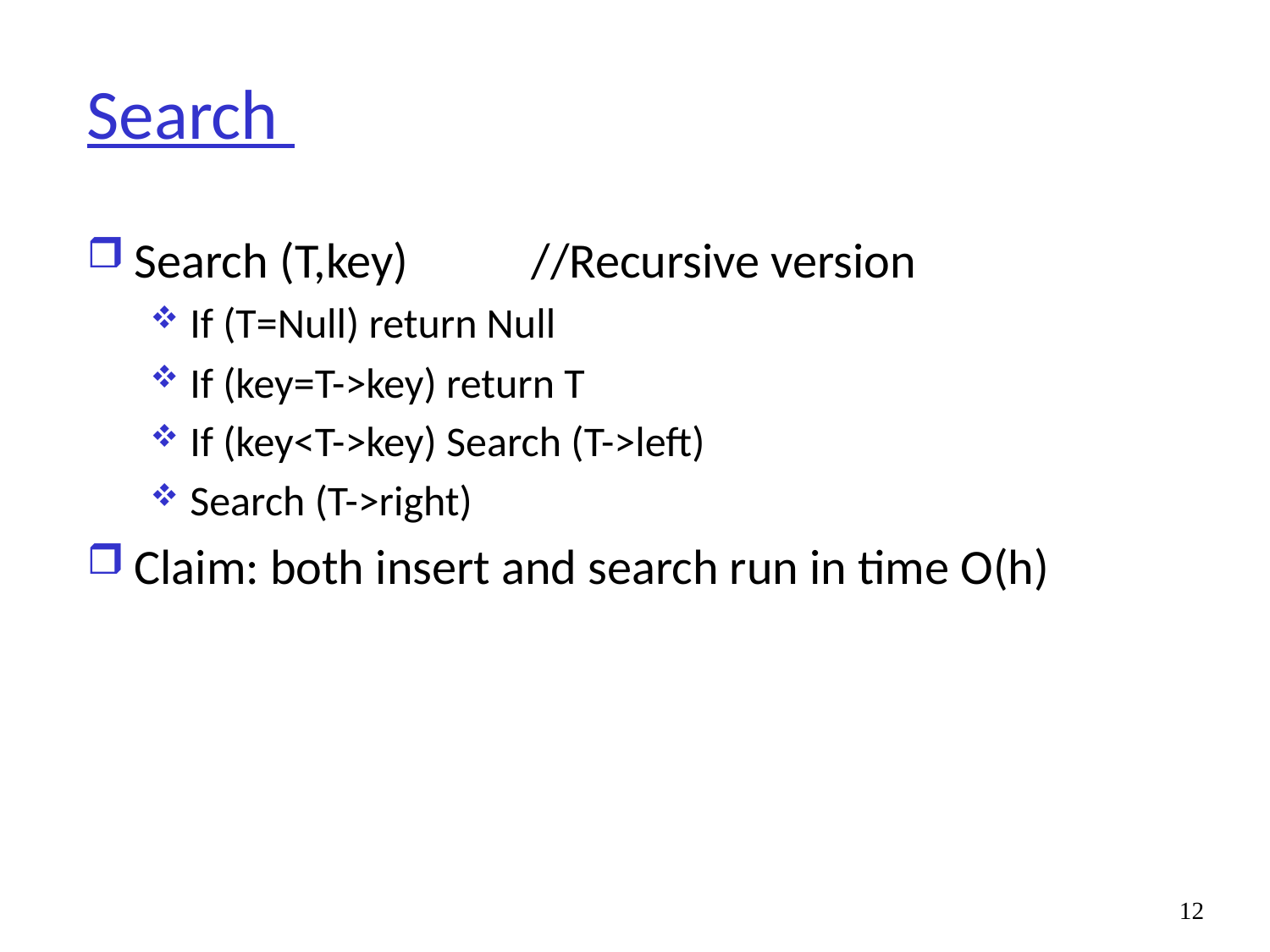

# Search
Search (T,key)           //Recursive version
If (T=Null) return Null
If (key=T->key) return T
If (key<T->key) Search (T->left)
Search (T->right)
Claim: both insert and search run in time O(h)
12